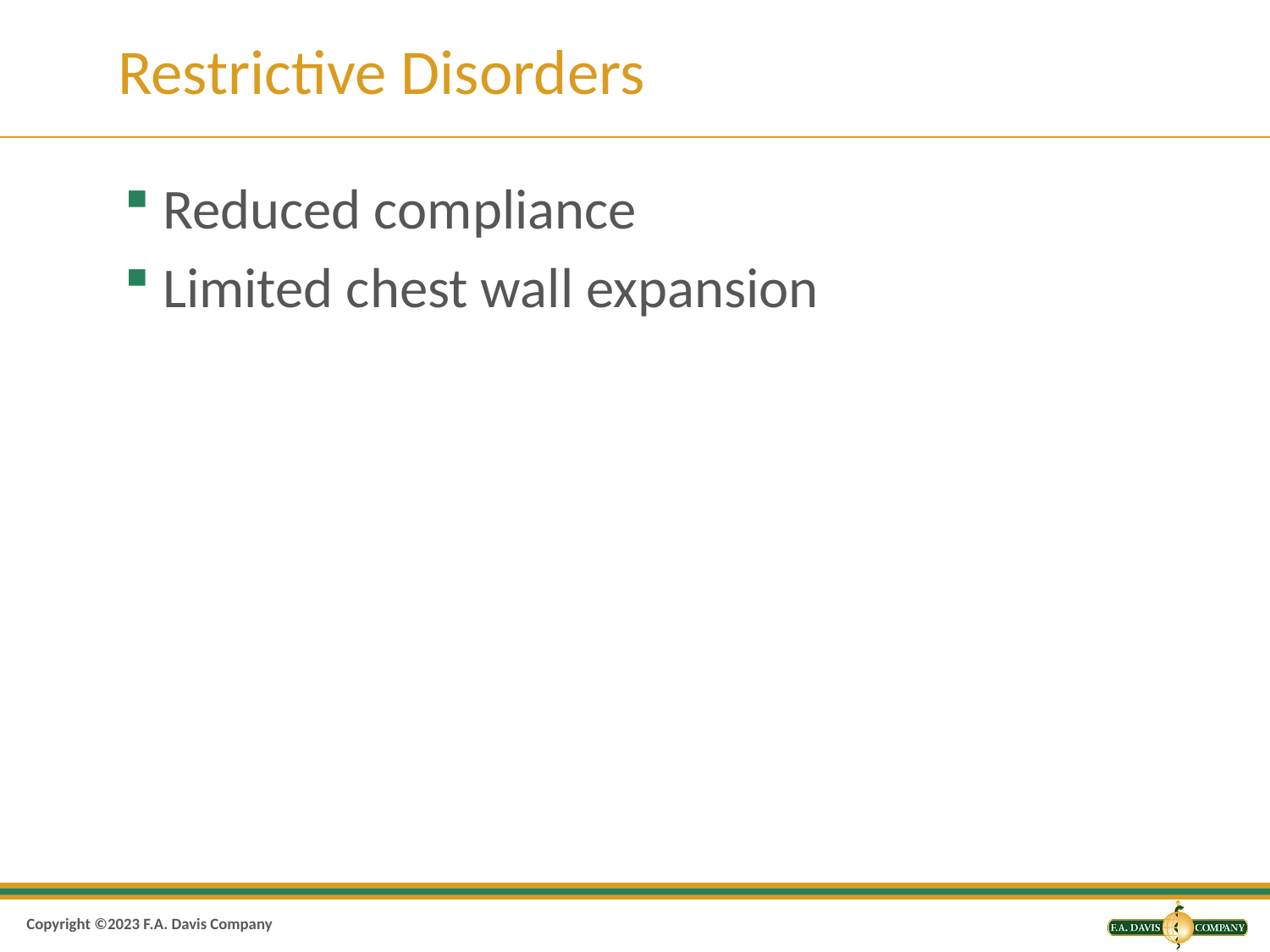

# Restrictive Disorders
Reduced compliance
Limited chest wall expansion